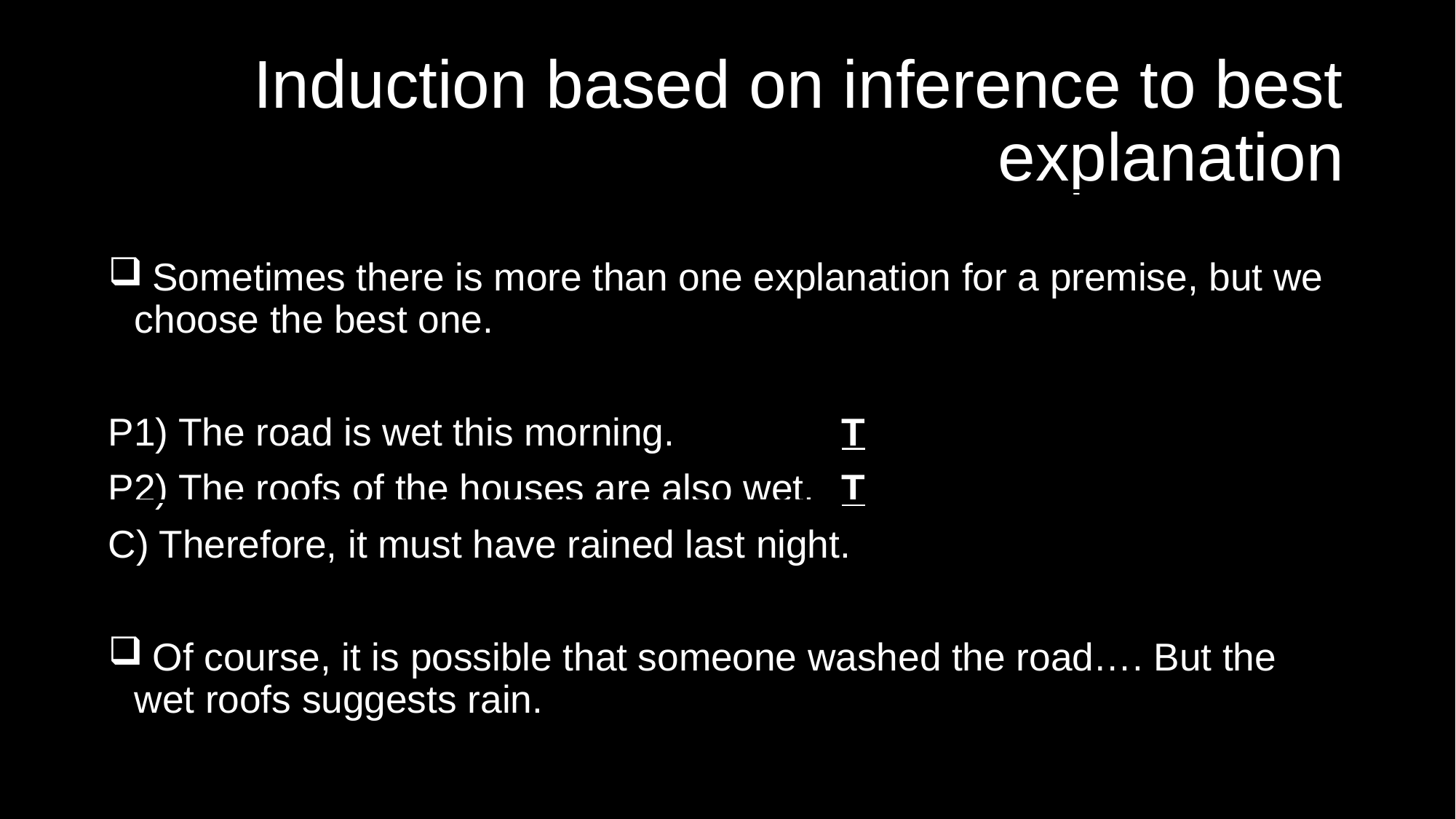

# Induction based on inference to best explanation

 Sometimes there is more than one explanation for a premise, but we choose the best one.

P1) The road is wet this morning. 	 	T
P2) The roofs of the houses are also wet.  	T
C) Therefore, it must have rained last night.

 Of course, it is possible that someone washed the road…. But the wet roofs suggests rain.